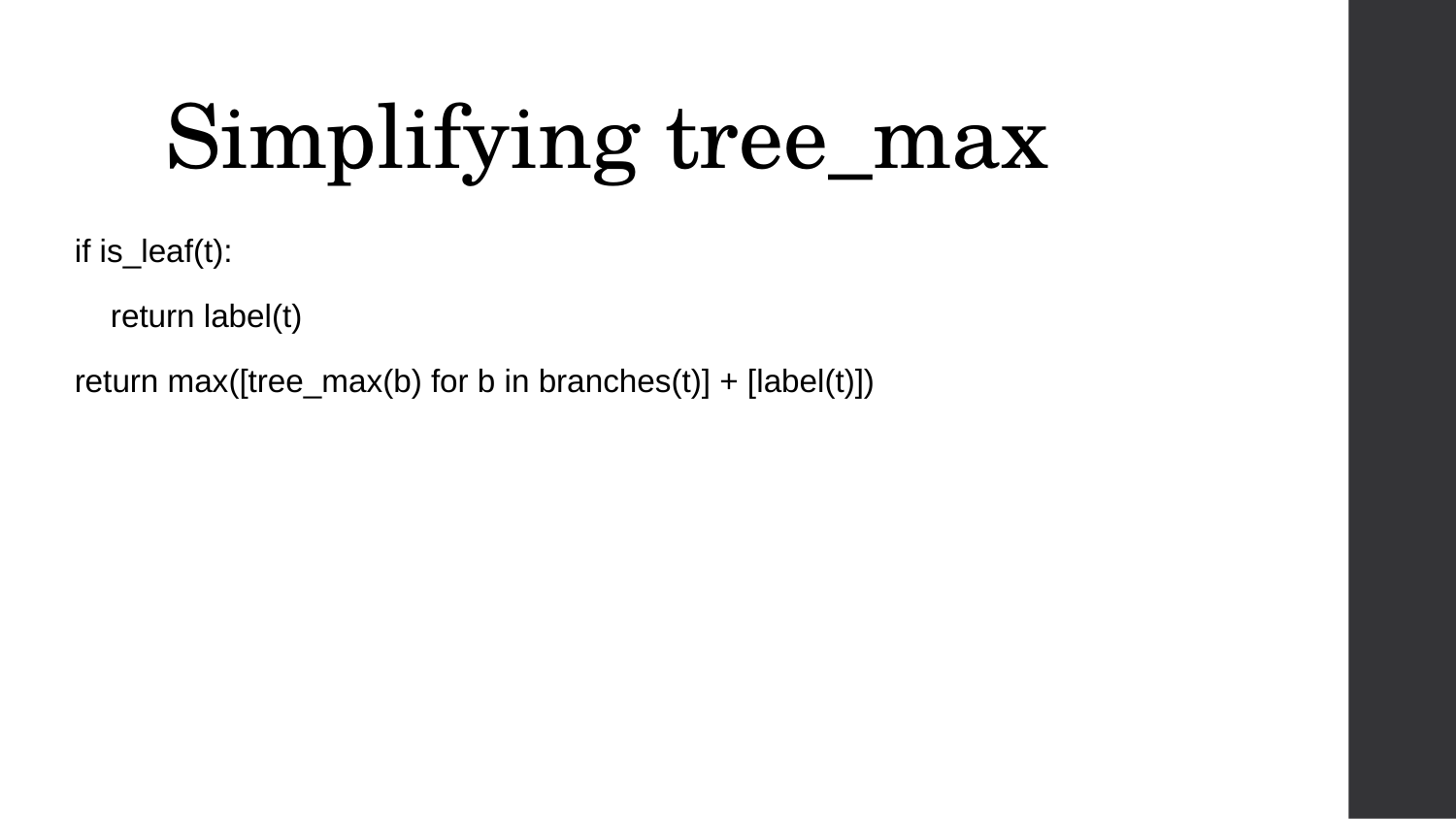

# Simplifying tree_max
if is_leaf(t):
    return label(t)
return max([tree_max(b) for b in branches(t)] + [label(t)])